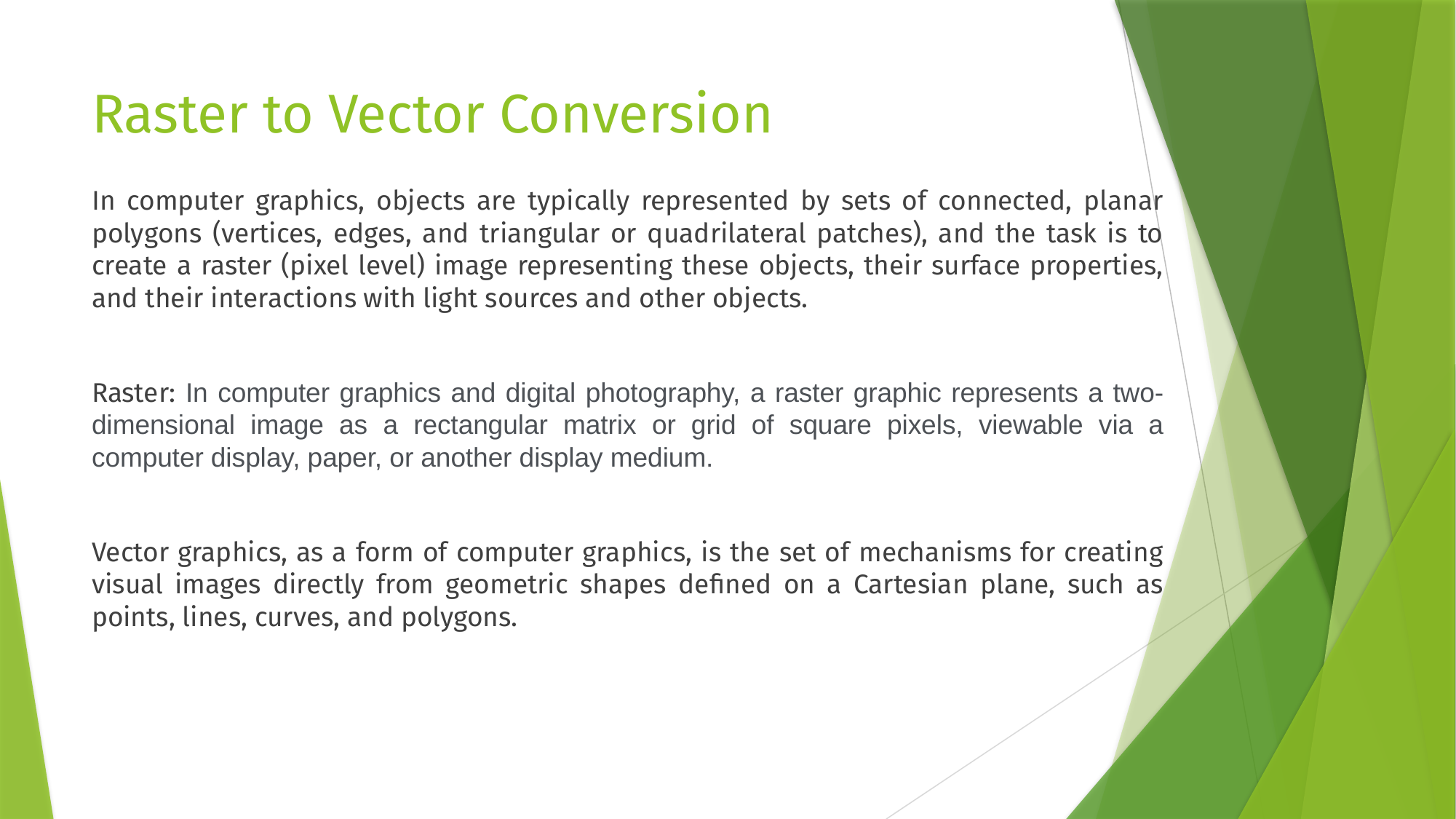

# Raster to Vector Conversion
In computer graphics, objects are typically represented by sets of connected, planar polygons (vertices, edges, and triangular or quadrilateral patches), and the task is to create a raster (pixel level) image representing these objects, their surface properties, and their interactions with light sources and other objects.

Raster: In computer graphics and digital photography, a raster graphic represents a two-dimensional image as a rectangular matrix or grid of square pixels, viewable via a computer display, paper, or another display medium.

Vector graphics, as a form of computer graphics, is the set of mechanisms for creating visual images directly from geometric shapes defined on a Cartesian plane, such as points, lines, curves, and polygons.